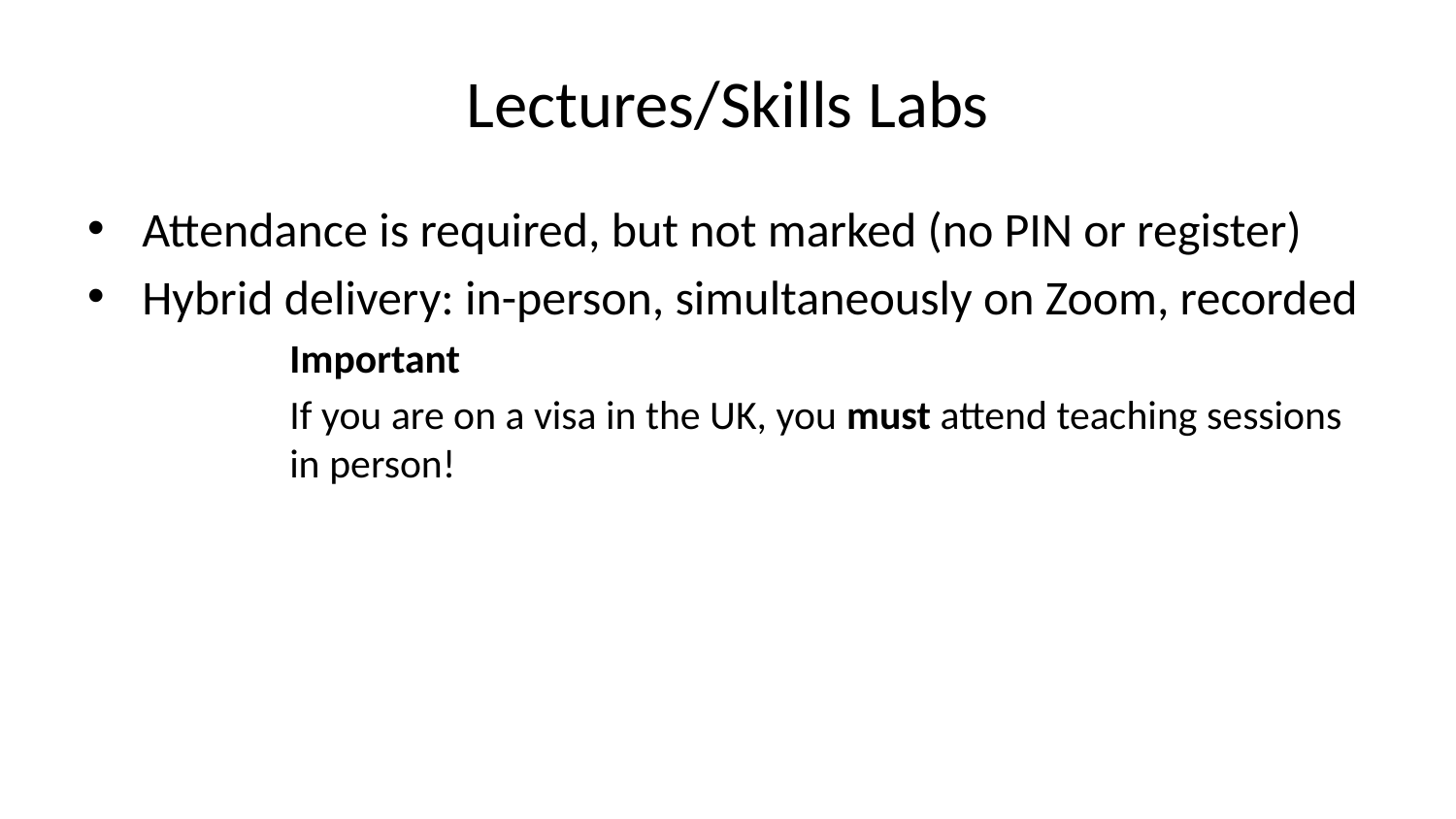

# Lectures/Skills Labs
Attendance is required, but not marked (no PIN or register)
Hybrid delivery: in-person, simultaneously on Zoom, recorded
Important
If you are on a visa in the UK, you must attend teaching sessions in person!